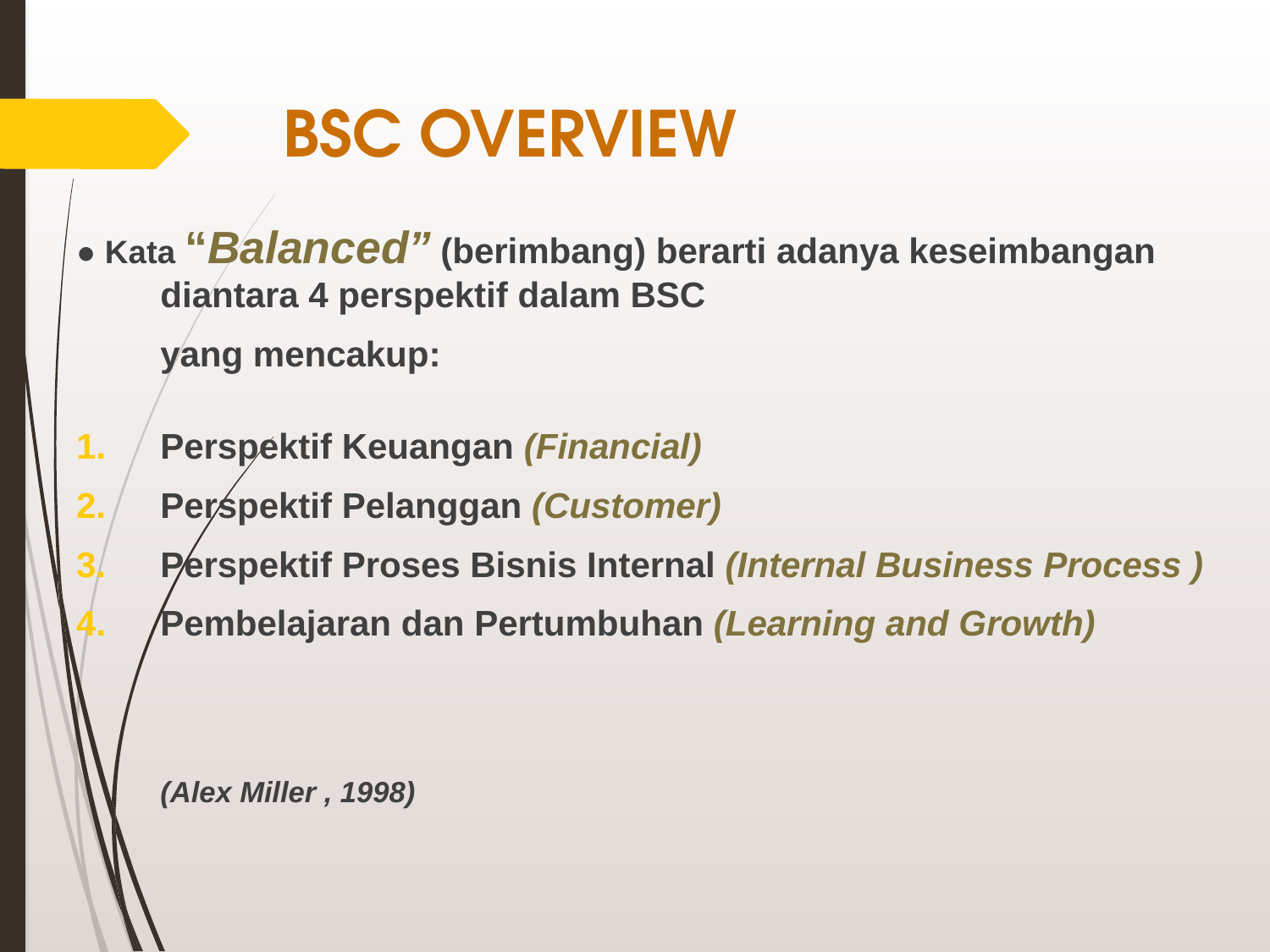

# BSC OVERVIEW
● Kata “Balanced” (berimbang) berarti adanya keseimbangan diantara 4 perspektif dalam BSC
	yang mencakup:

Perspektif Keuangan (Financial)
Perspektif Pelanggan (Customer)
Perspektif Proses Bisnis Internal (Internal Business Process )
Pembelajaran dan Pertumbuhan (Learning and Growth)

				(Alex Miller , 1998)